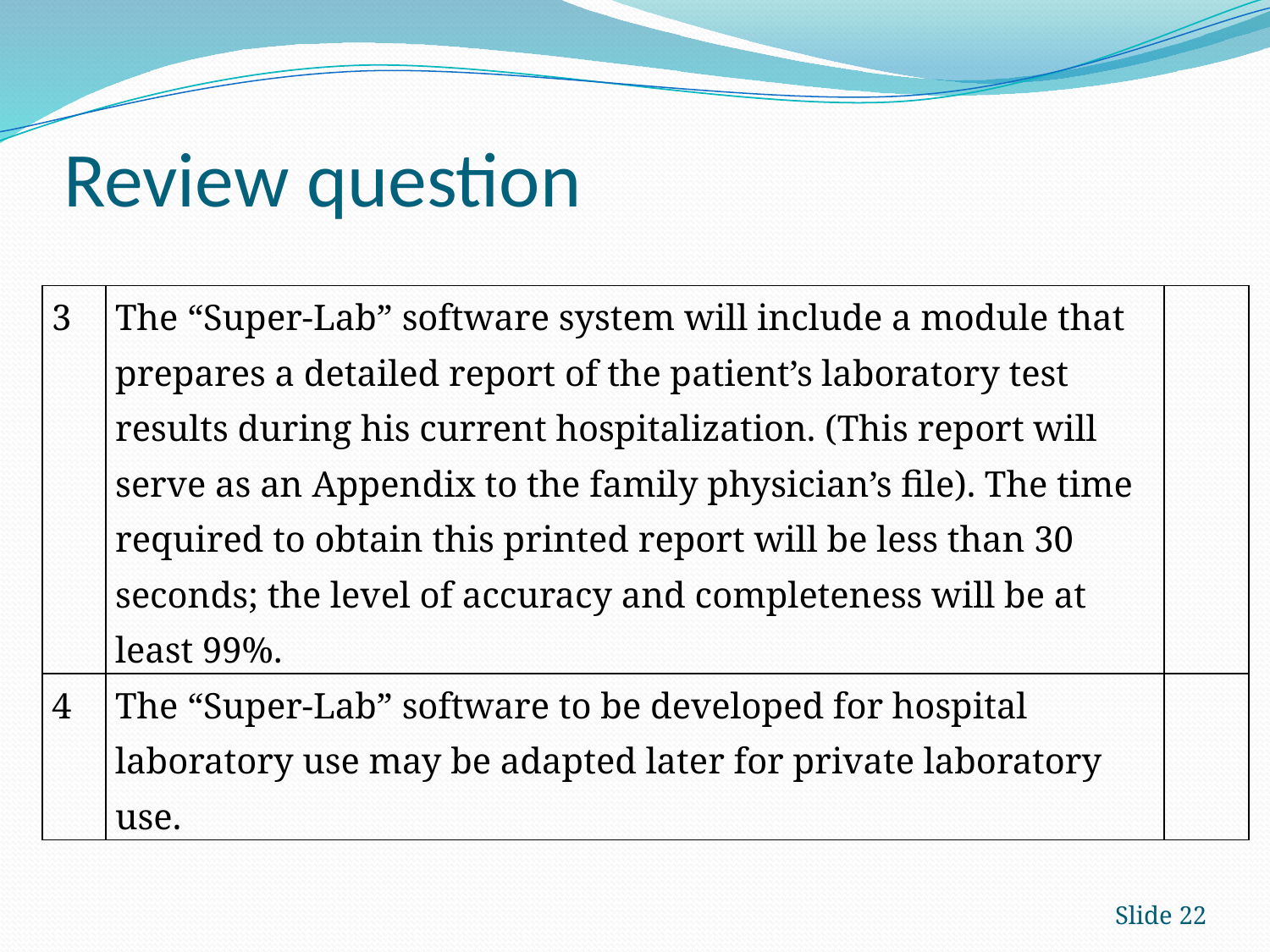

# Review question
| 3 | The “Super-Lab” software system will include a module that prepares a detailed report of the patient’s laboratory test results during his current hospitalization. (This report will serve as an Appendix to the family physician’s file). The time required to obtain this printed report will be less than 30 seconds; the level of accuracy and completeness will be at least 99%. |  |
| --- | --- | --- |
| 4 | The “Super-Lab” software to be developed for hospital laboratory use may be adapted later for private laboratory use. |  |
Slide 22